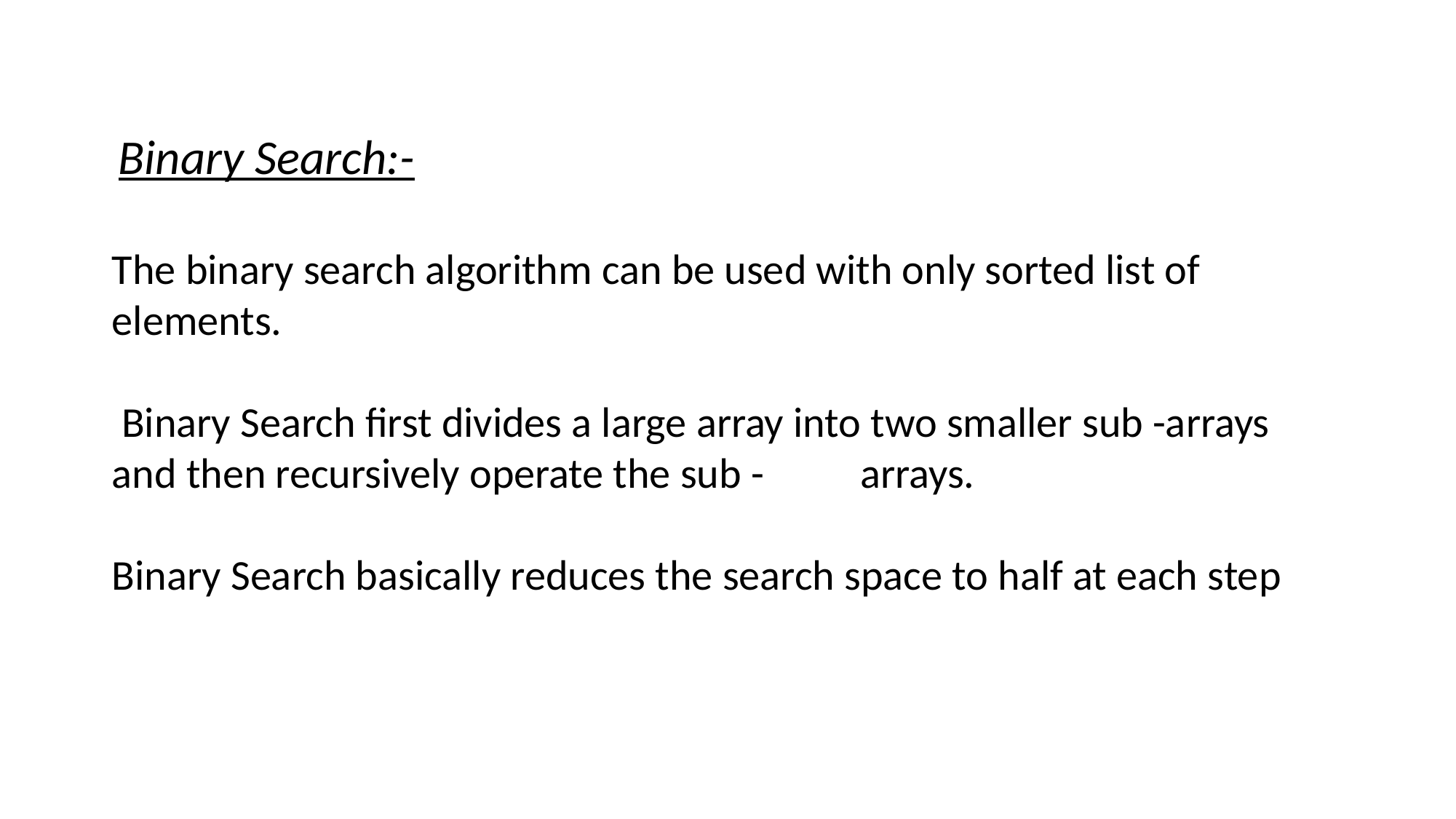

Binary Search:-

The binary search algorithm can be used with only sorted list of elements.

 Binary Search first divides a large array into two smaller sub -arrays and then recursively operate the sub -          arrays.

Binary Search basically reduces the search space to half at each step